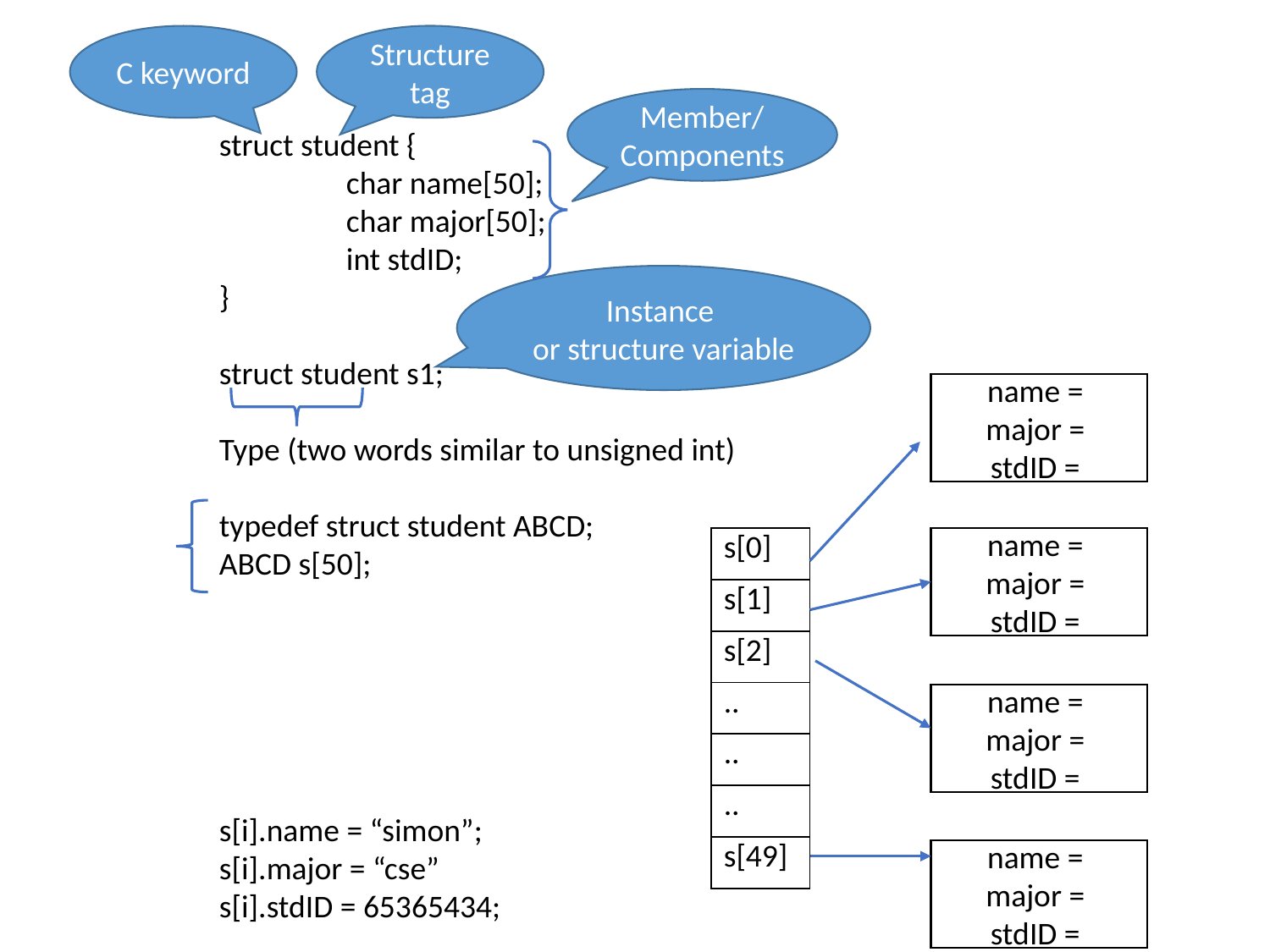

C keyword
Structure tag
Member/ Components
struct student {
	char name[50];
	char major[50];
	int stdID;
}

struct student s1;

Type (two words similar to unsigned int)

typedef struct student ABCD;
ABCD s[50];

s[i].name = “simon”;
s[i].major = “cse”
s[i].stdID = 65365434;

Instance
or structure variable

name =
major =
stdID =

| s[0] |
| --- |
| s[1] |
| s[2] |
| .. |
| .. |
| .. |
| s[49] |
name =
major =
stdID =
name =
major =
stdID =
name =
major =
stdID =